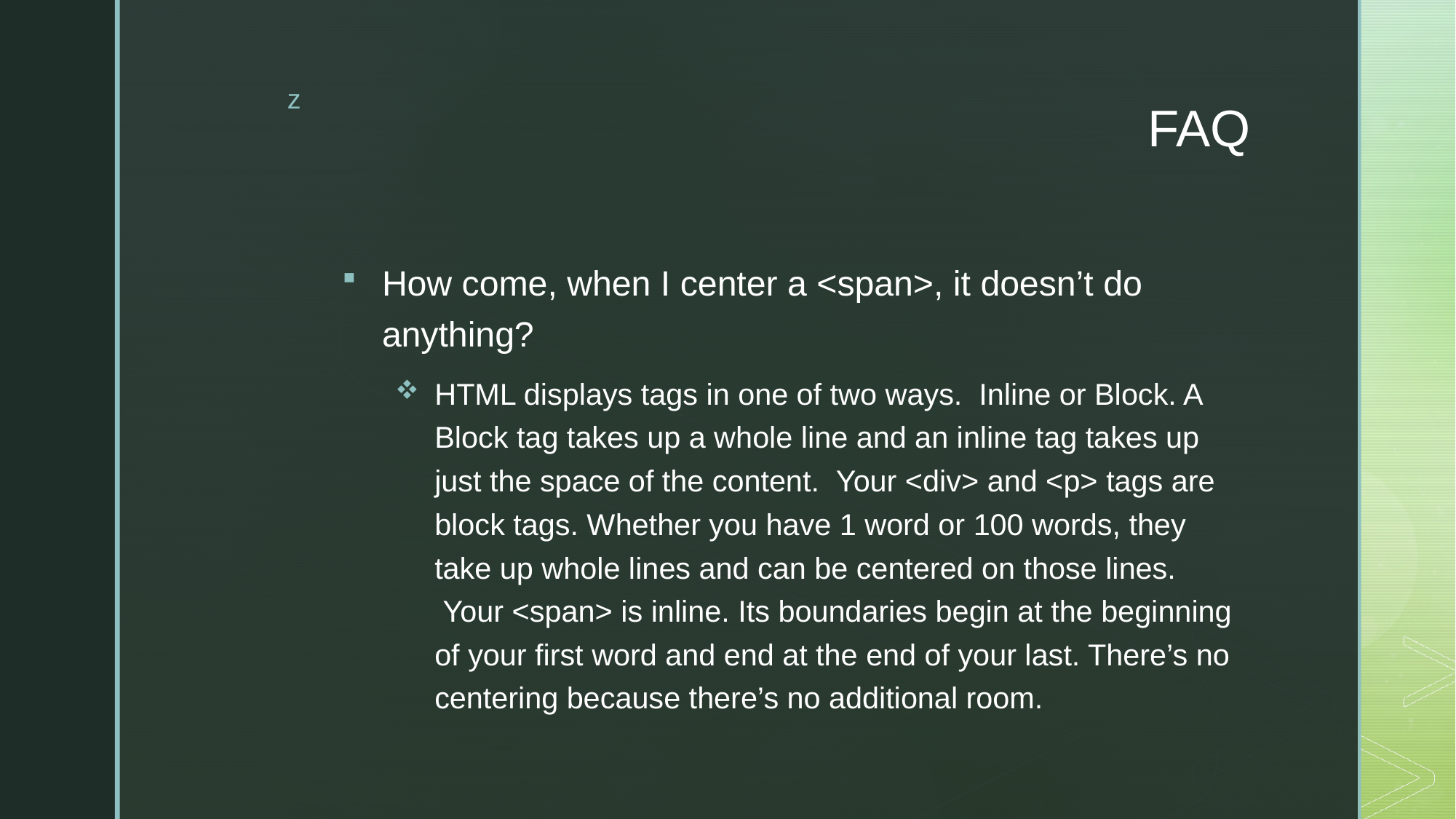

# FAQ
How come, when I center a <span>, it doesn’t do anything?
HTML displays tags in one of two ways.  Inline or Block. A Block tag takes up a whole line and an inline tag takes up just the space of the content.  Your <div> and <p> tags are block tags. Whether you have 1 word or 100 words, they take up whole lines and can be centered on those lines.  Your <span> is inline. Its boundaries begin at the beginning of your first word and end at the end of your last. There’s no centering because there’s no additional room.